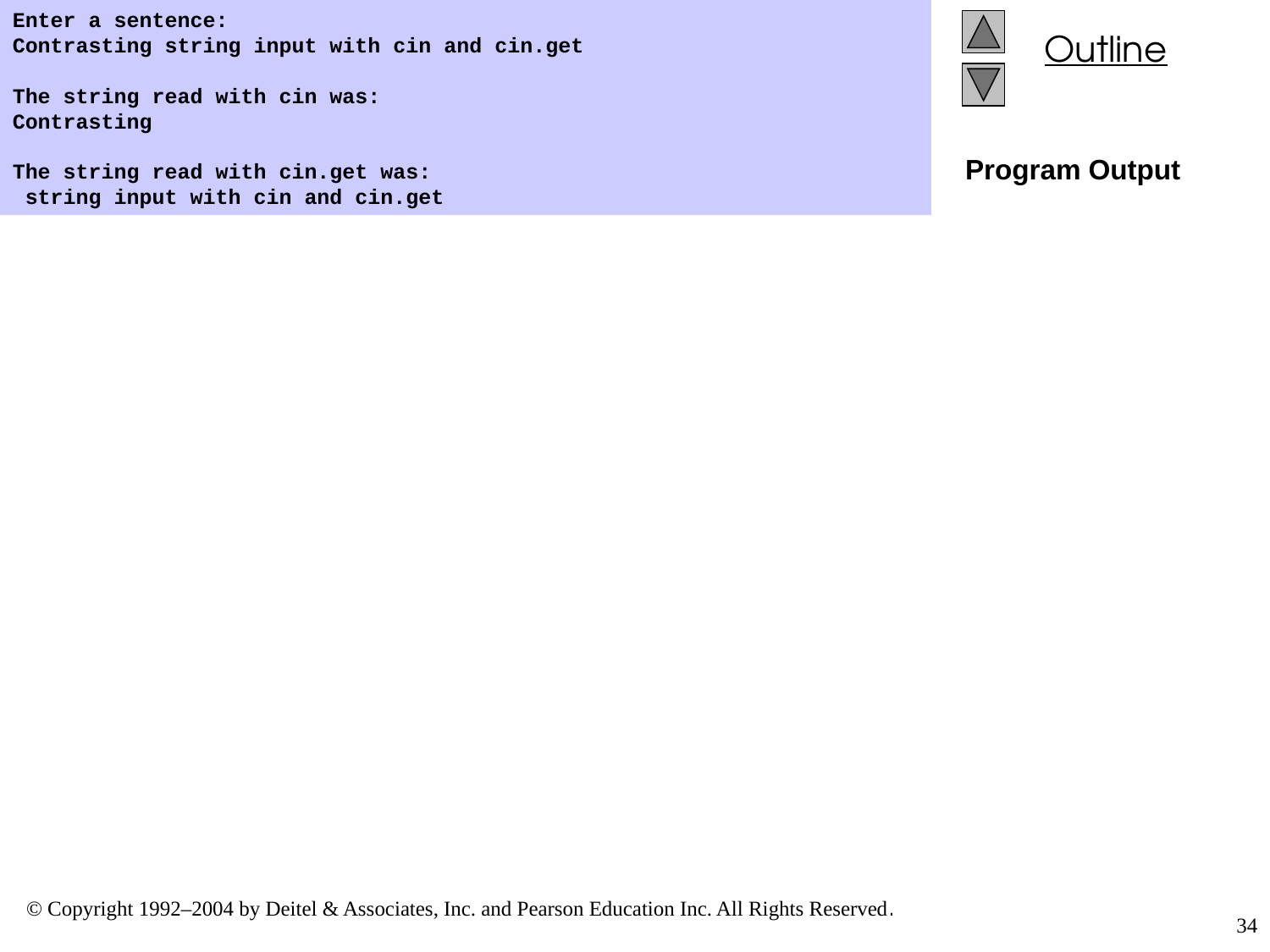

Enter a sentence:
Contrasting string input with cin and cin.get
The string read with cin was:
Contrasting
The string read with cin.get was:
 string input with cin and cin.get

Program Output